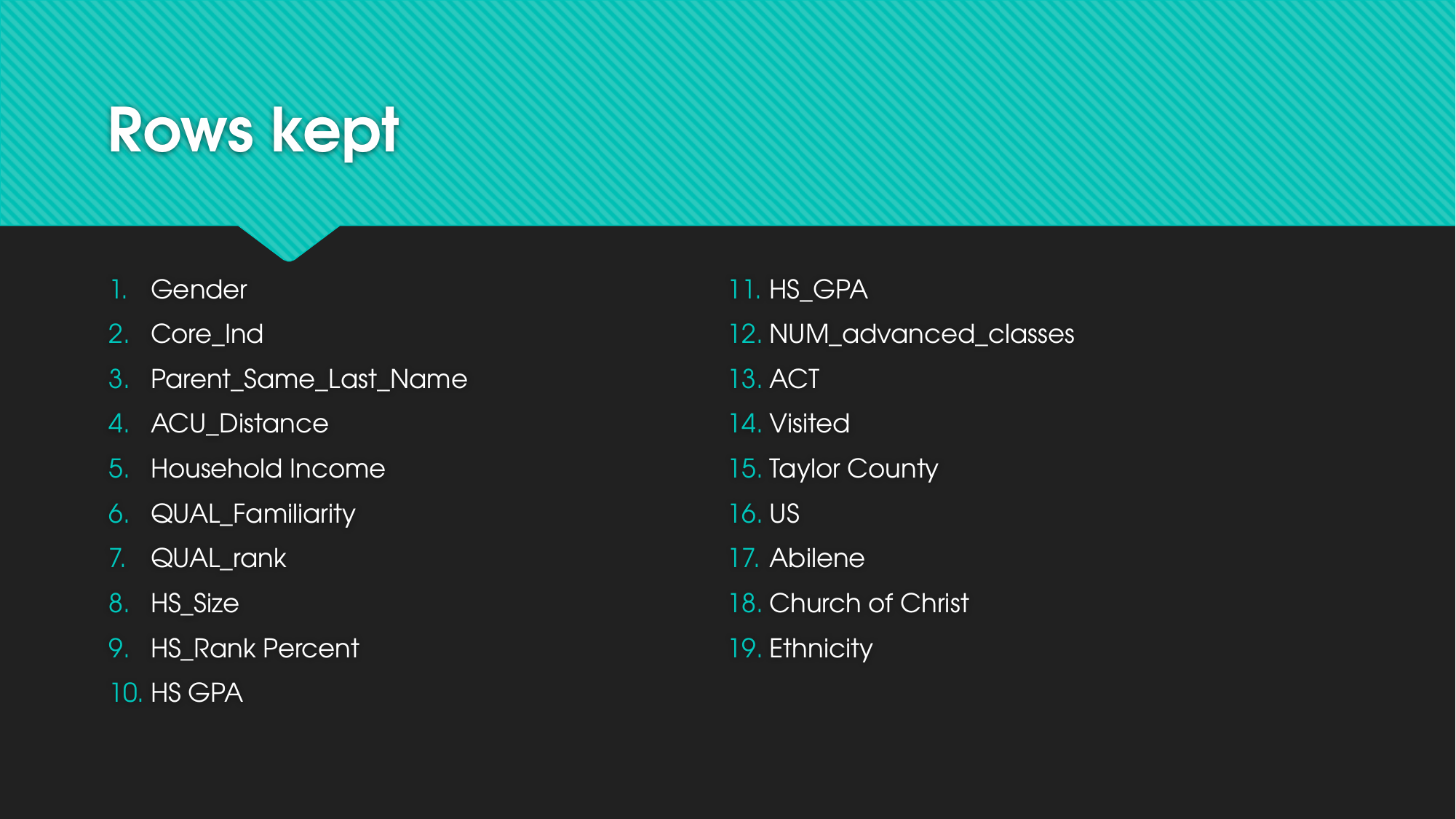

# Rows kept
Gender
Core_Ind
Parent_Same_Last_Name
ACU_Distance
Household Income
QUAL_Familiarity
QUAL_rank
HS_Size
HS_Rank Percent
HS GPA
HS_GPA
NUM_advanced_classes
ACT
Visited
Taylor County
US
Abilene
Church of Christ
Ethnicity